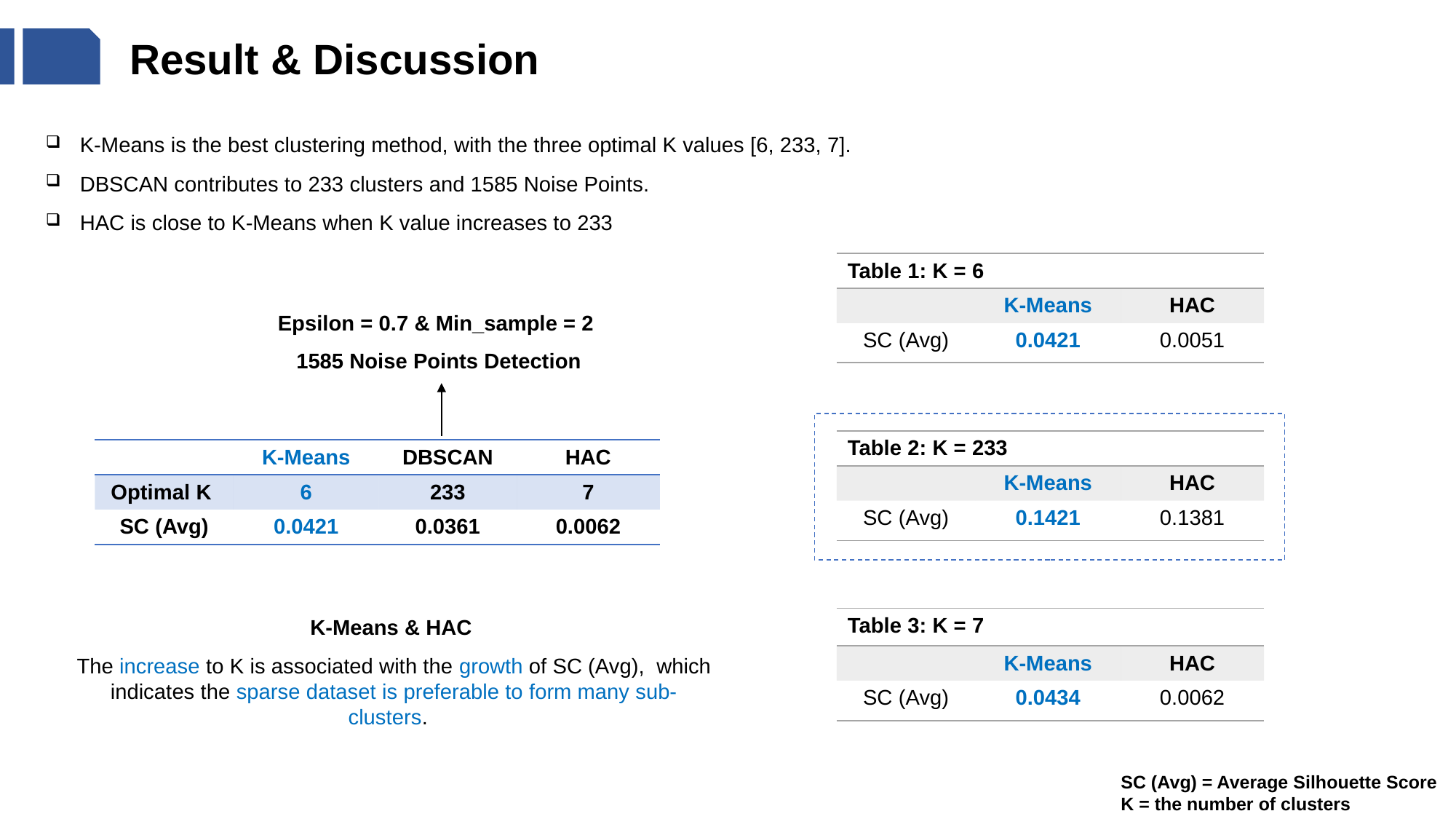

Result & Discussion

K-Means is the best clustering method, with the three optimal K values [6, 233, 7].
DBSCAN contributes to 233 clusters and 1585 Noise Points.
HAC is close to K-Means when K value increases to 233
| Table 1: K = 6 |  |  |
| --- | --- | --- |
|  | K-Means | HAC |
| SC (Avg) | 0.0421 | 0.0051 |
Epsilon = 0.7 & Min_sample = 2
 1585 Noise Points Detection

| Table 2: K = 233 |  |  |
| --- | --- | --- |
|  | K-Means | HAC |
| SC (Avg) | 0.1421 | 0.1381 |
|  | K-Means | DBSCAN | HAC |
| --- | --- | --- | --- |
| Optimal K | 6 | 233 | 7 |
| SC (Avg) | 0.0421 | 0.0361 | 0.0062 |
| Table 3: K = 7 |  |  |
| --- | --- | --- |
|  | K-Means | HAC |
| SC (Avg) | 0.0434 | 0.0062 |
K-Means & HAC
The increase to K is associated with the growth of SC (Avg),  which indicates the sparse dataset is preferable to form many sub-clusters.
SC (Avg) = Average Silhouette Score
K = the number of clusters